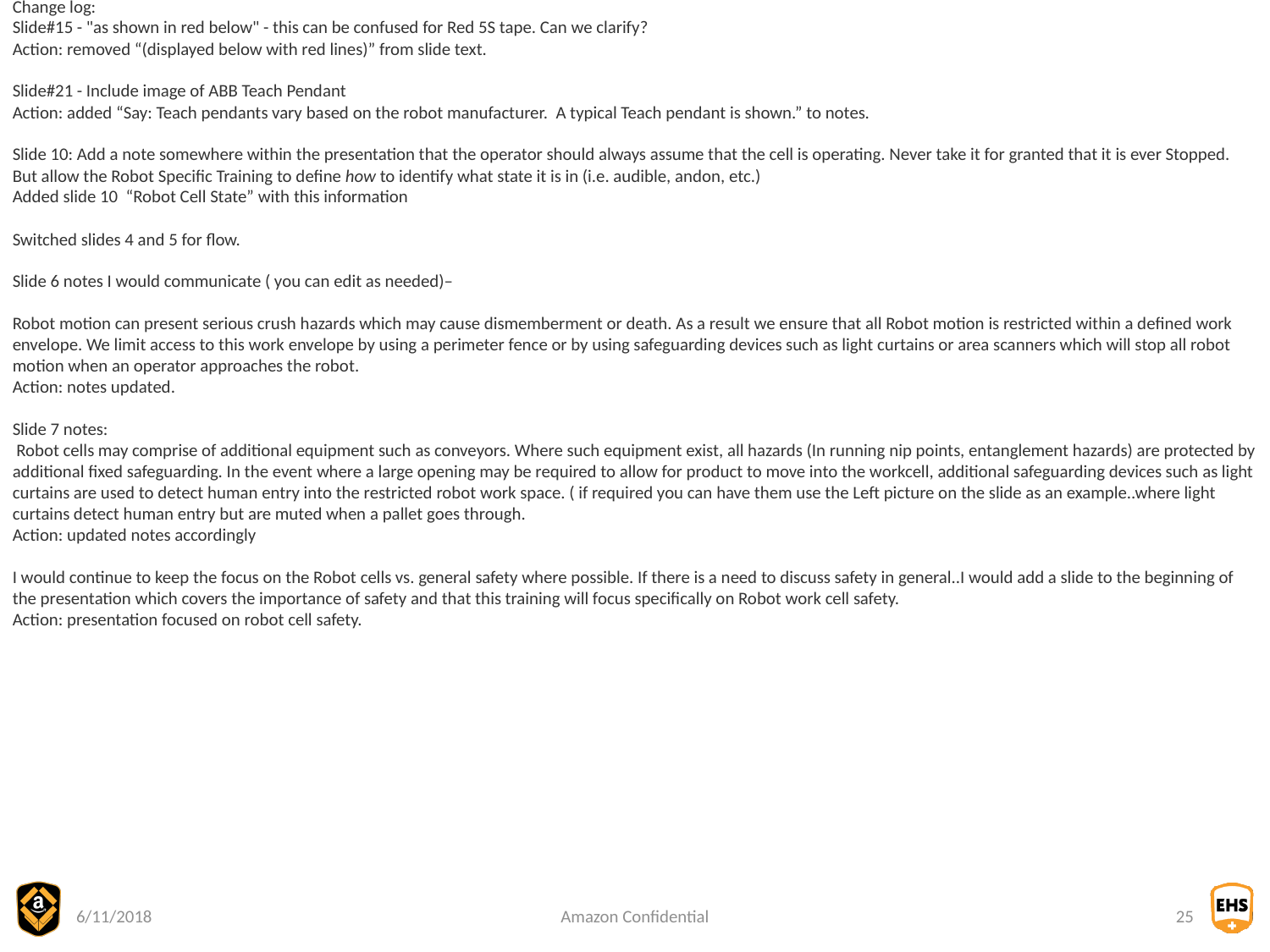

Change log:
Slide#15 - "as shown in red below" - this can be confused for Red 5S tape. Can we clarify?
Action: removed “(displayed below with red lines)” from slide text.

Slide#21 - Include image of ABB Teach Pendant
Action: added “Say: Teach pendants vary based on the robot manufacturer.  A typical Teach pendant is shown.” to notes.

Slide 10: Add a note somewhere within the presentation that the operator should always assume that the cell is operating. Never take it for granted that it is ever Stopped. But allow the Robot Specific Training to define how to identify what state it is in (i.e. audible, andon, etc.)
Added slide 10  “Robot Cell State” with this information

Switched slides 4 and 5 for flow.

Slide 6 notes I would communicate ( you can edit as needed)–

Robot motion can present serious crush hazards which may cause dismemberment or death. As a result we ensure that all Robot motion is restricted within a defined work envelope. We limit access to this work envelope by using a perimeter fence or by using safeguarding devices such as light curtains or area scanners which will stop all robot motion when an operator approaches the robot.
Action: notes updated.

Slide 7 notes:
 Robot cells may comprise of additional equipment such as conveyors. Where such equipment exist, all hazards (In running nip points, entanglement hazards) are protected by additional fixed safeguarding. In the event where a large opening may be required to allow for product to move into the workcell, additional safeguarding devices such as light curtains are used to detect human entry into the restricted robot work space. ( if required you can have them use the Left picture on the slide as an example..where light curtains detect human entry but are muted when a pallet goes through.
Action: updated notes accordingly

I would continue to keep the focus on the Robot cells vs. general safety where possible. If there is a need to discuss safety in general..I would add a slide to the beginning of the presentation which covers the importance of safety and that this training will focus specifically on Robot work cell safety.
Action: presentation focused on robot cell safety.

6/11/2018
Amazon Confidential
25